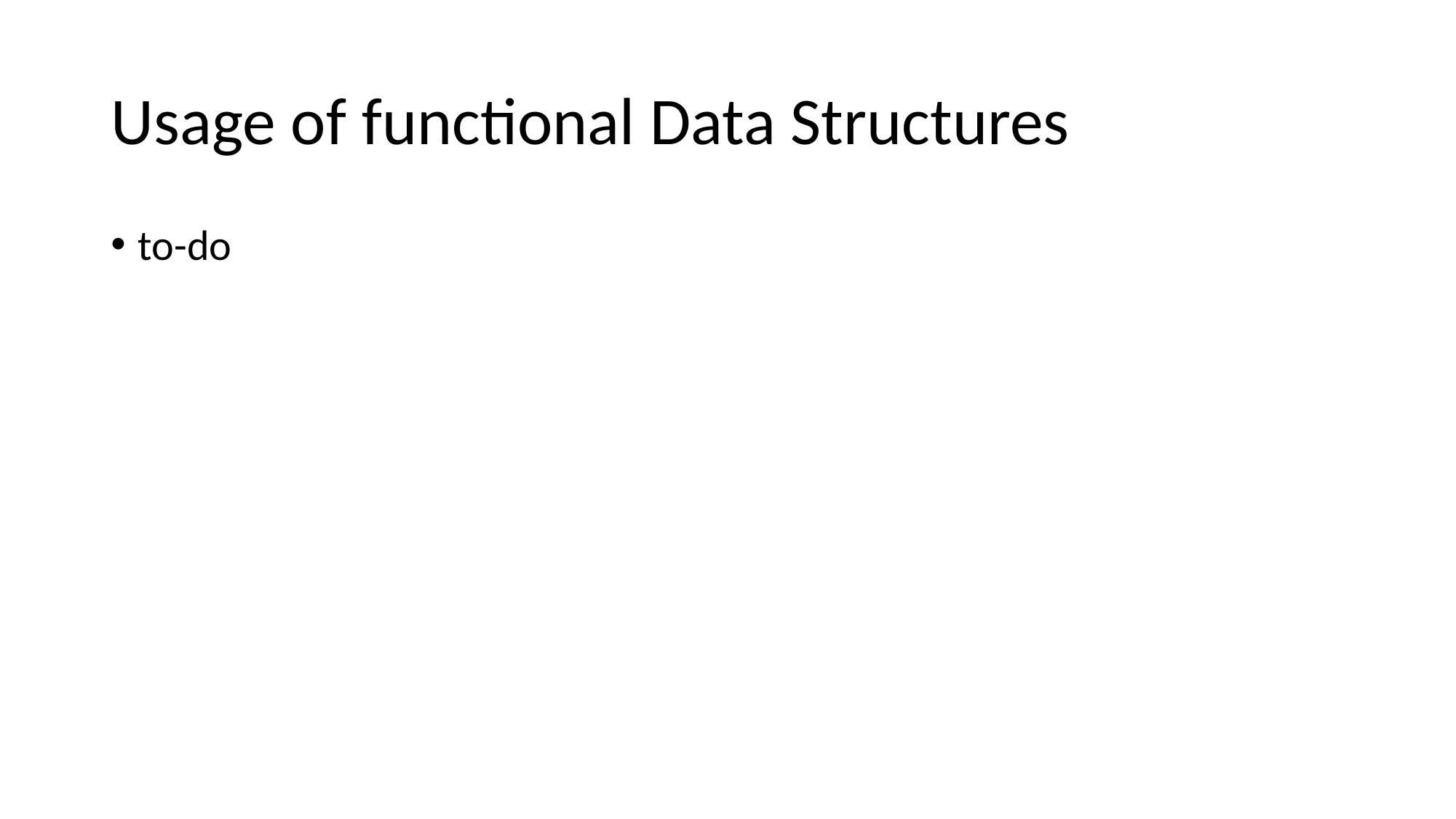

# Usage of functional Data Structures
to-do